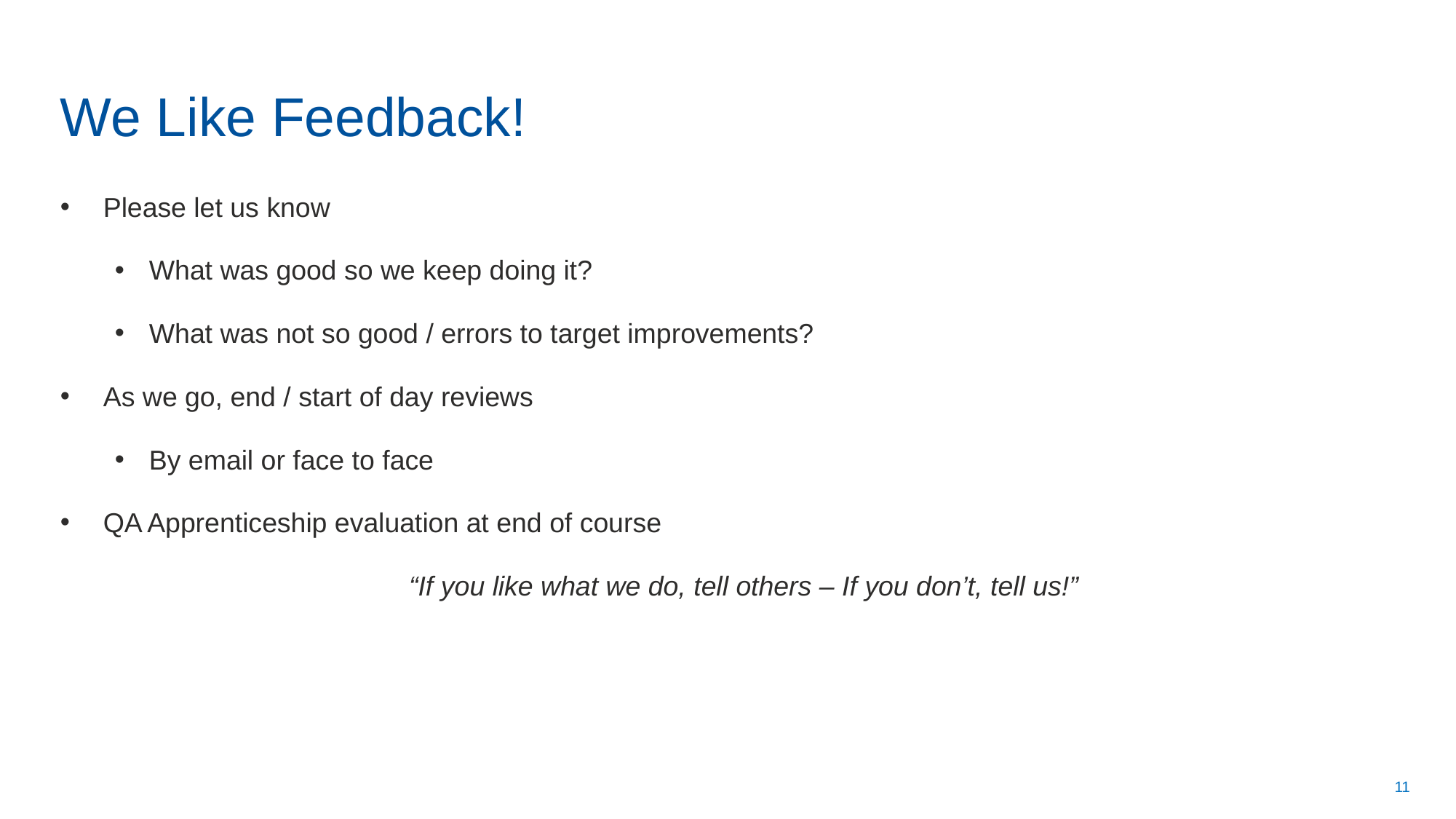

# We Like Feedback!
Please let us know
What was good so we keep doing it?
What was not so good / errors to target improvements?
As we go, end / start of day reviews
By email or face to face
QA Apprenticeship evaluation at end of course
“If you like what we do, tell others – If you don’t, tell us!”